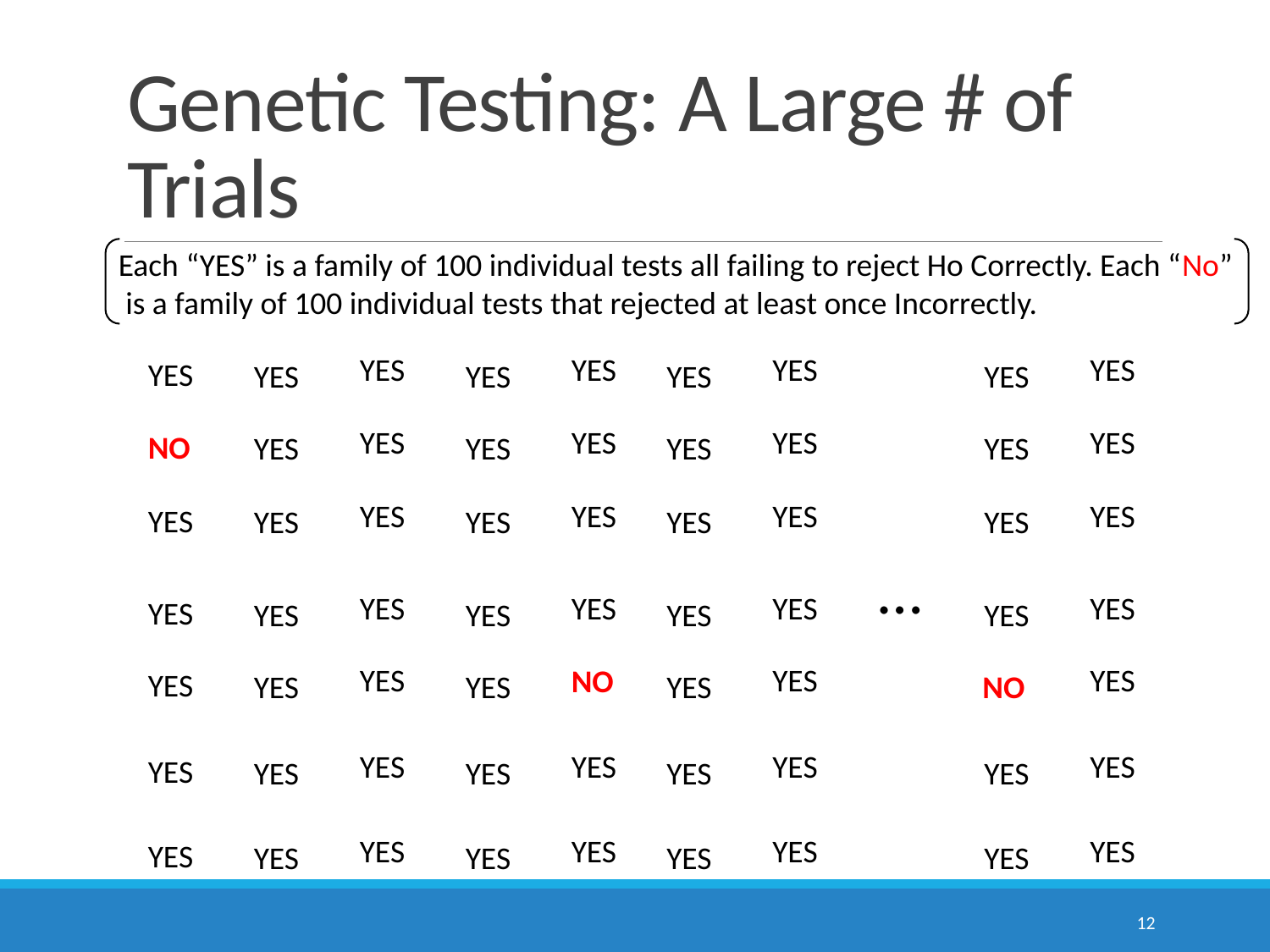

# Genetic Testing: A Large # of Trials
Each “YES” is a family of 100 individual tests all failing to reject Ho Correctly. Each “No”  is a family of 100 individual tests that rejected at least once Incorrectly.

YES
YES
YES
YES
YES
YES
YES
YES
YES
YES
YES
YES
YES
NO
YES
YES
YES
YES
YES
YES
YES
YES
YES
YES
YES
YES
YES
…
YES
YES
YES
YES
YES
YES
YES
YES
YES
YES
YES
YES
NO
YES
YES
YES
YES
NO
YES
YES
YES
YES
YES
YES
YES
YES
YES
YES
YES
YES
YES
YES
YES
YES
YES
YES
12